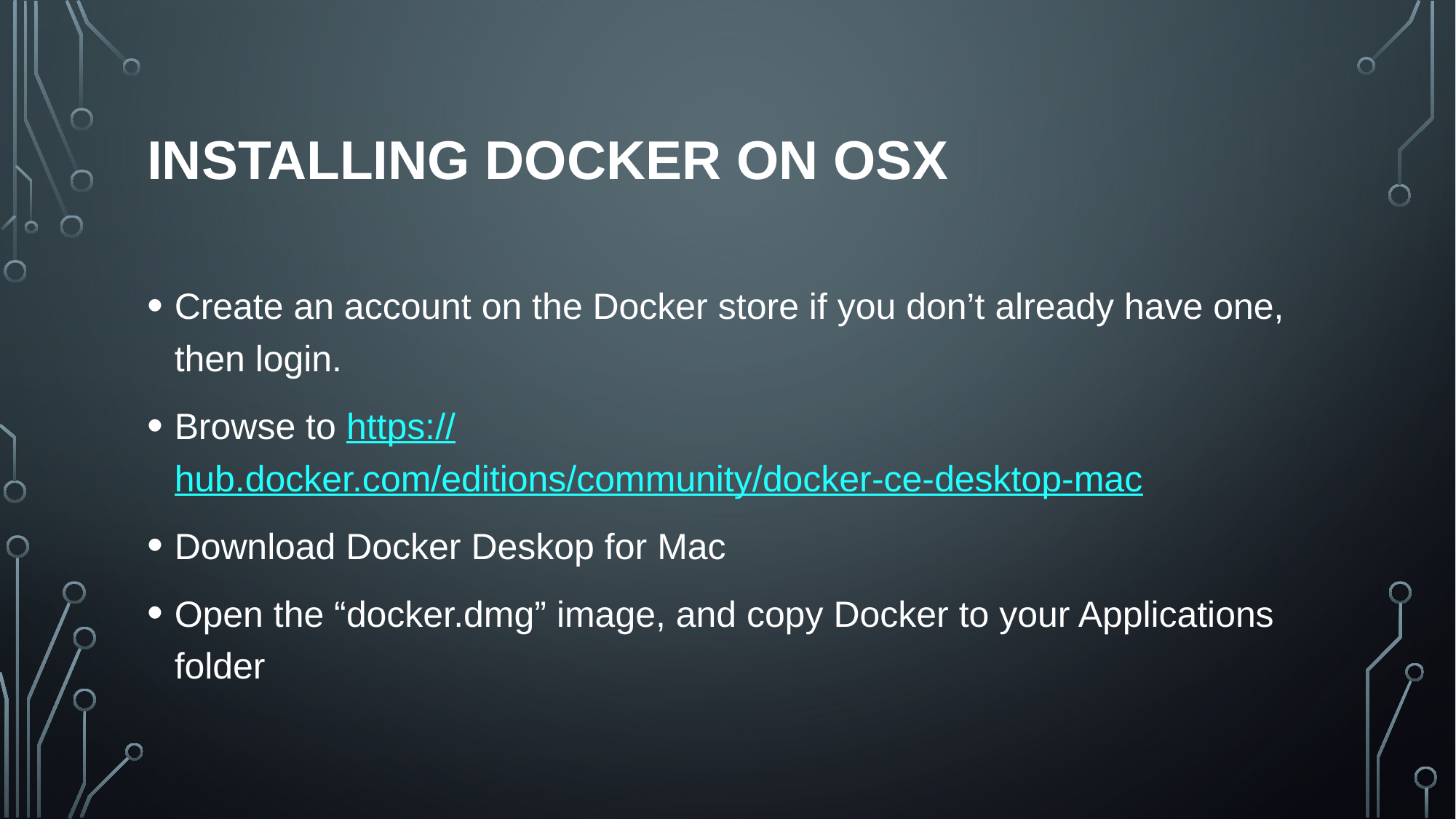

# Installing Docker on OSX
Create an account on the Docker store if you don’t already have one, then login.
Browse to https://hub.docker.com/editions/community/docker-ce-desktop-mac
Download Docker Deskop for Mac
Open the “docker.dmg” image, and copy Docker to your Applications folder